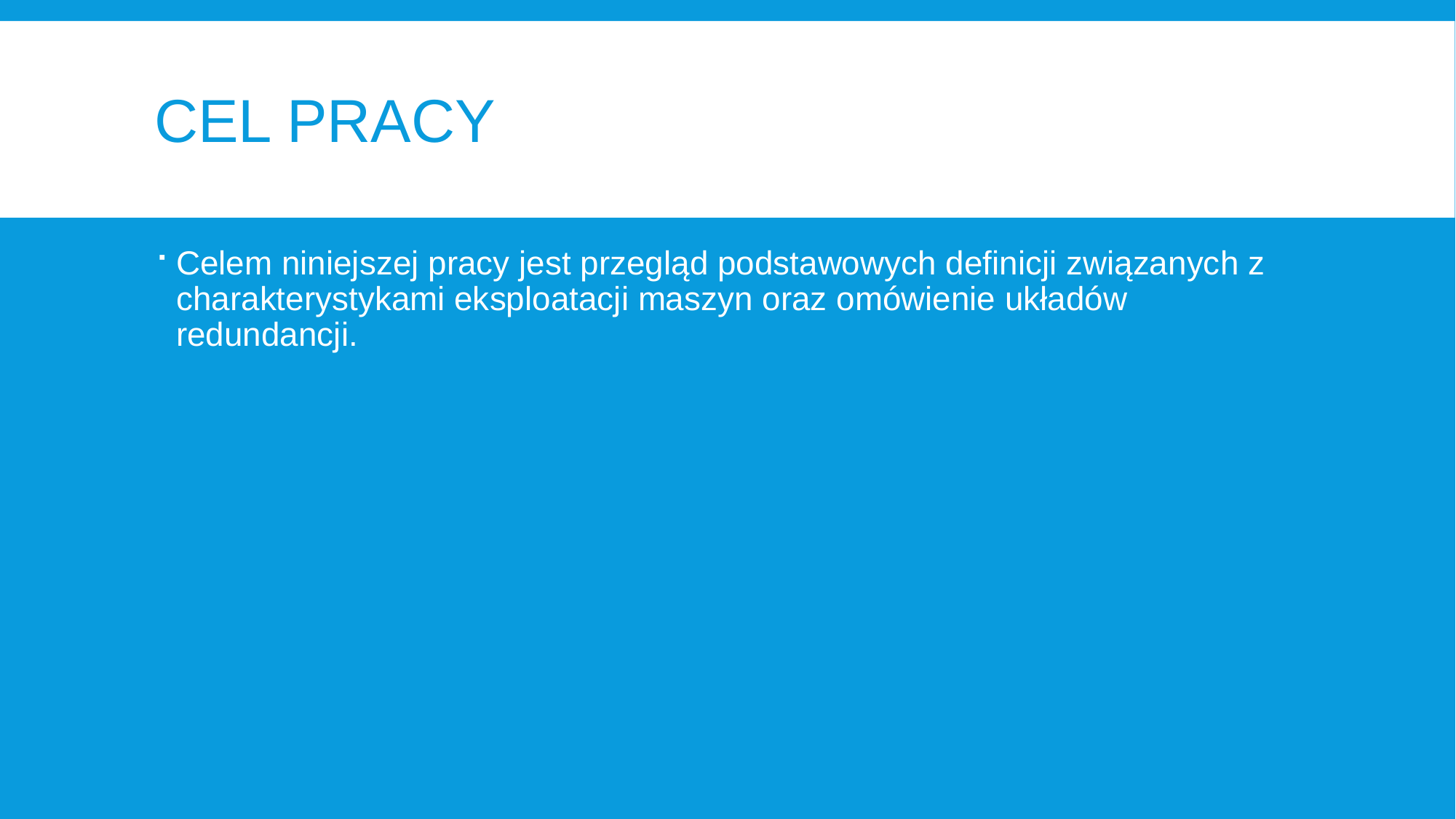

# CEL PRACY
Celem niniejszej pracy jest przegląd podstawowych definicji związanych z charakterystykami eksploatacji maszyn oraz omówienie układów redundancji.